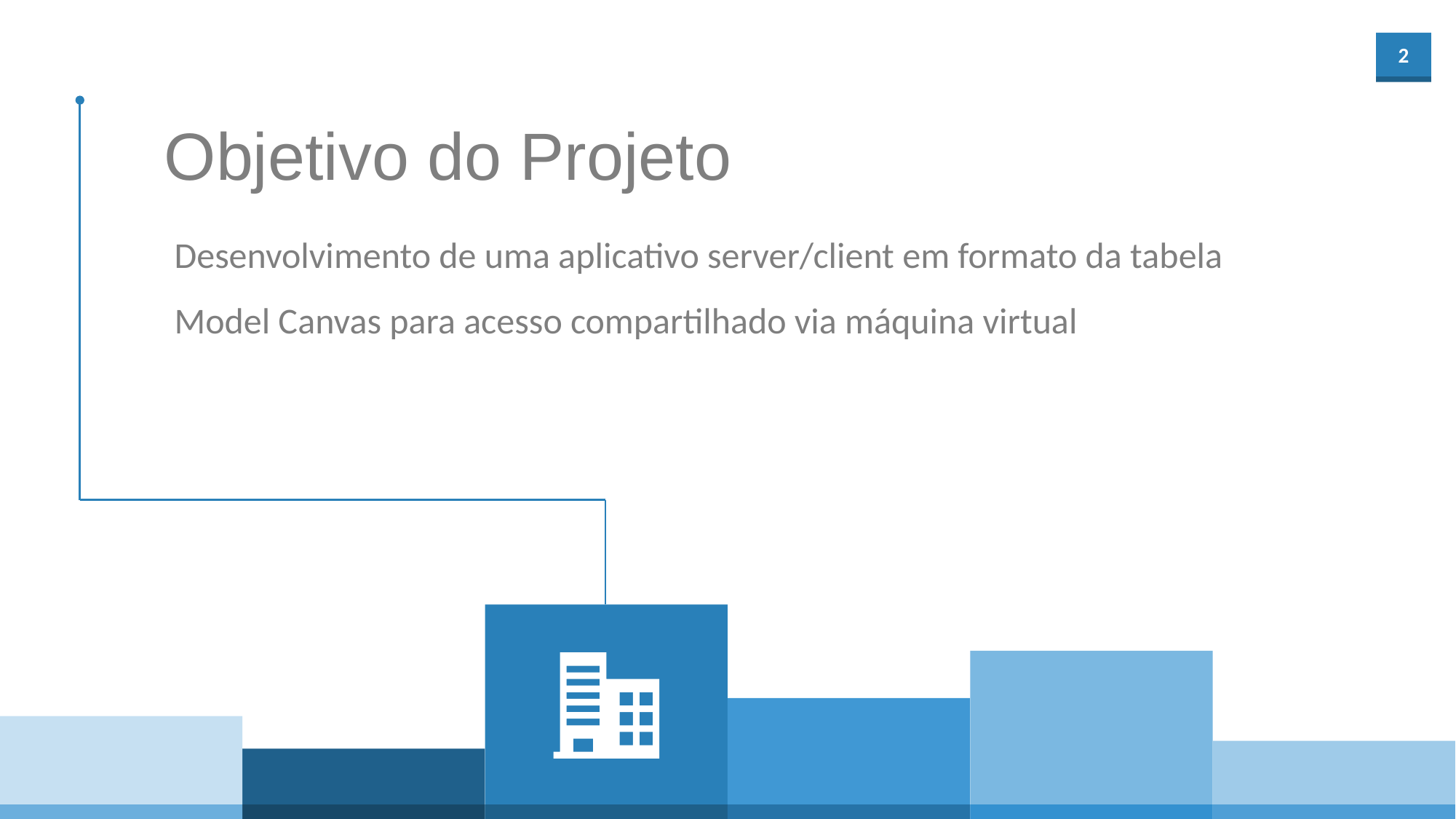

Objetivo do Projeto
Desenvolvimento de uma aplicativo server/client em formato da tabela Model Canvas para acesso compartilhado via máquina virtual